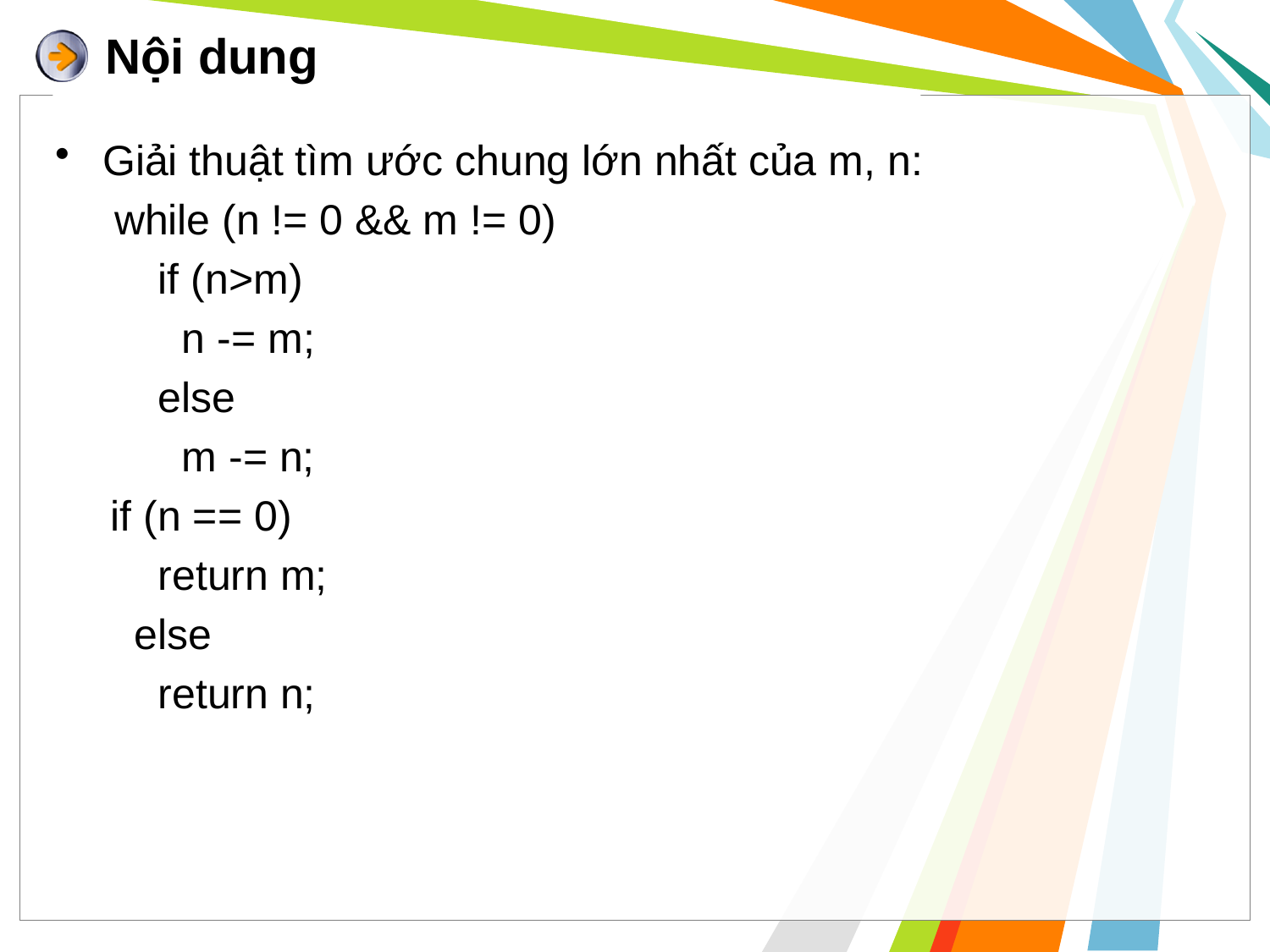

# Nội dung
Giải thuật tìm ước chung lớn nhất của m, n:
     while (n != 0 && m != 0)
    if (n>m)
      n -= m;
    else
      m -= n;
if (n == 0)
    return m;
  else
    return n;